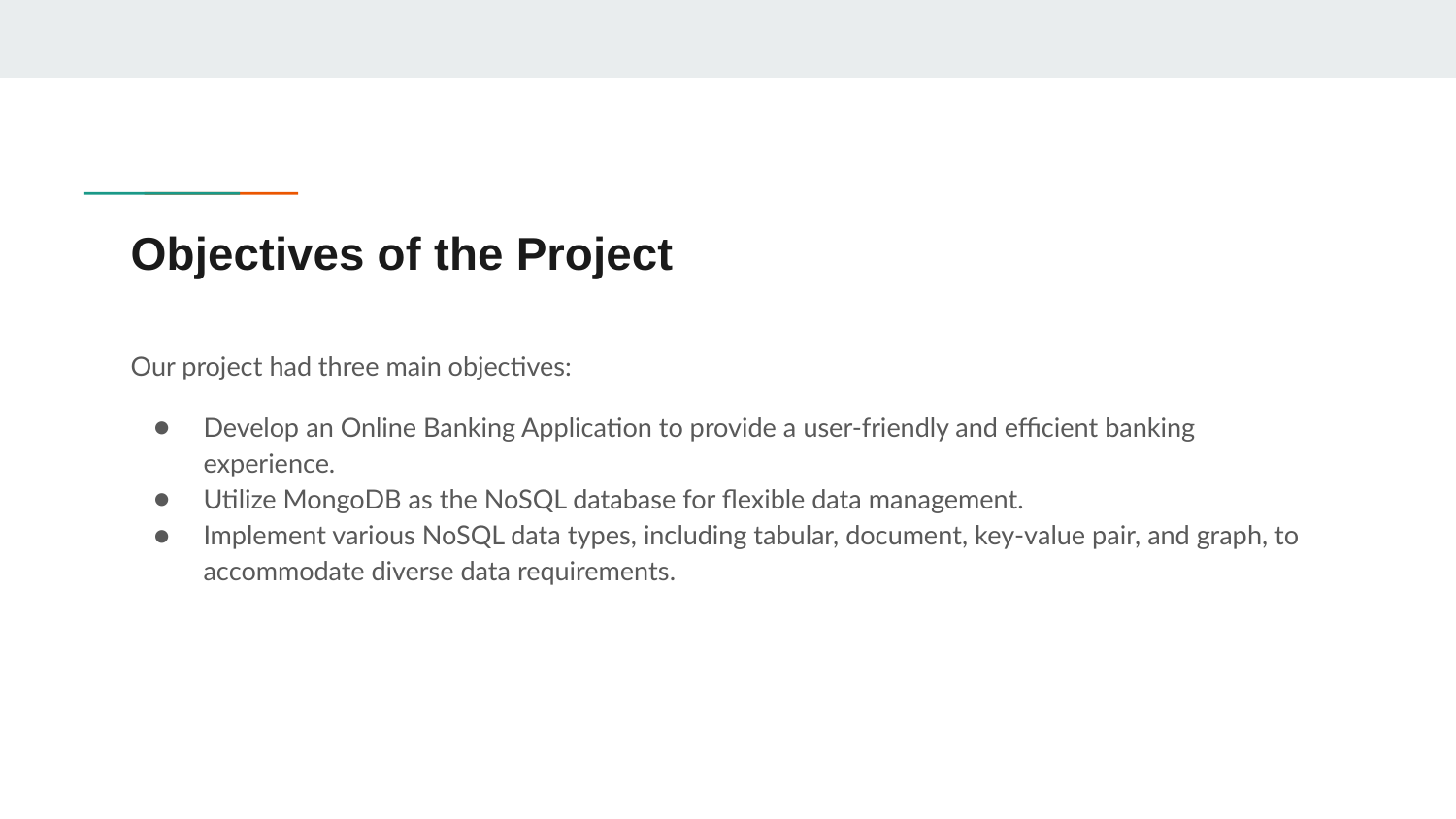

# Objectives of the Project
Our project had three main objectives:
Develop an Online Banking Application to provide a user-friendly and efficient banking experience.
Utilize MongoDB as the NoSQL database for flexible data management.
Implement various NoSQL data types, including tabular, document, key-value pair, and graph, to accommodate diverse data requirements.